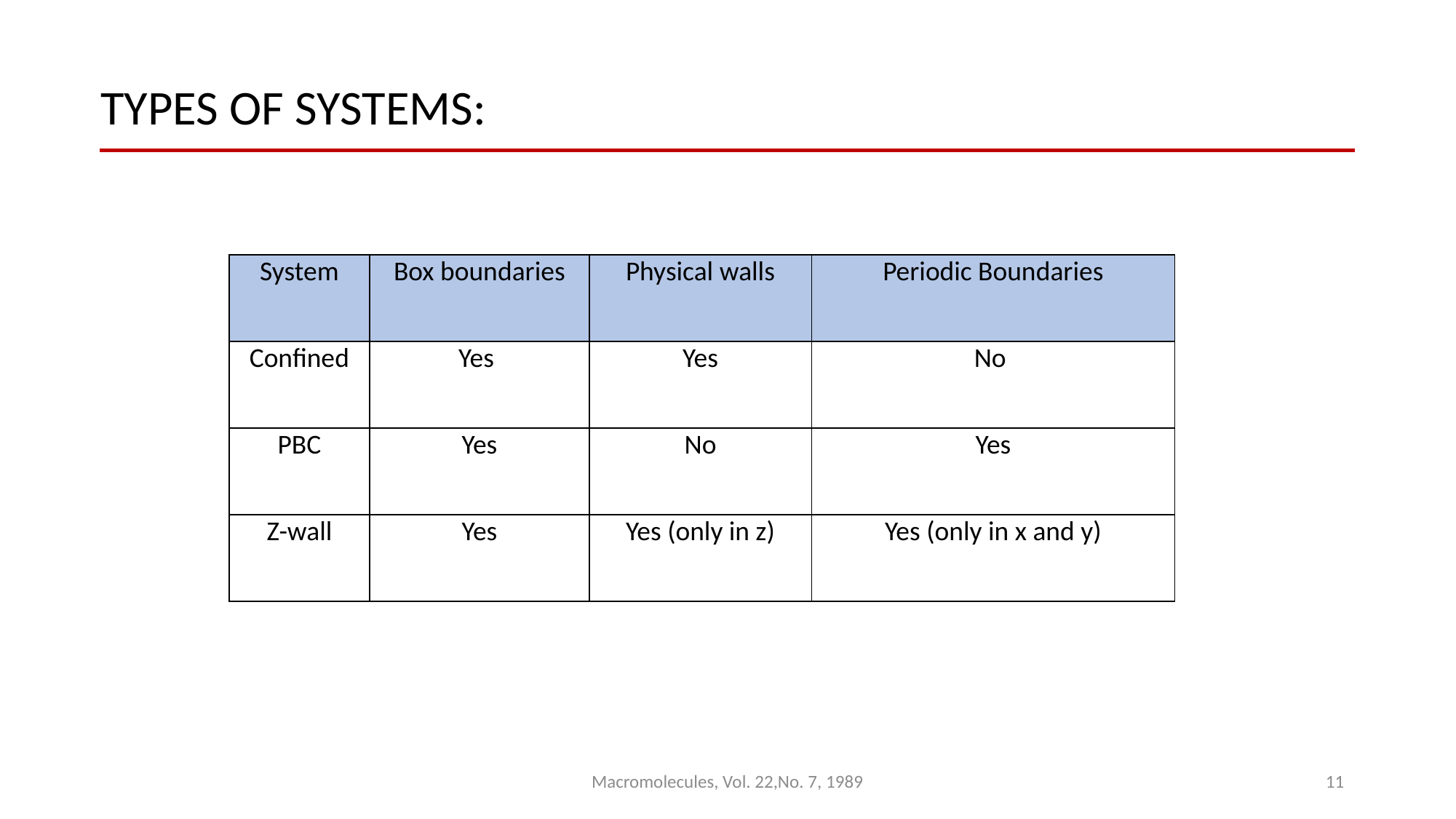

# TYPES OF SYSTEMS:
| System | Box boundaries | Physical walls | Periodic Boundaries |
| --- | --- | --- | --- |
| Confined | Yes | Yes | No |
| PBC | Yes | No | Yes |
| Z-wall | Yes | Yes (only in z) | Yes (only in x and y) |
Macromolecules, Vol. 22,No. 7, 1989
11